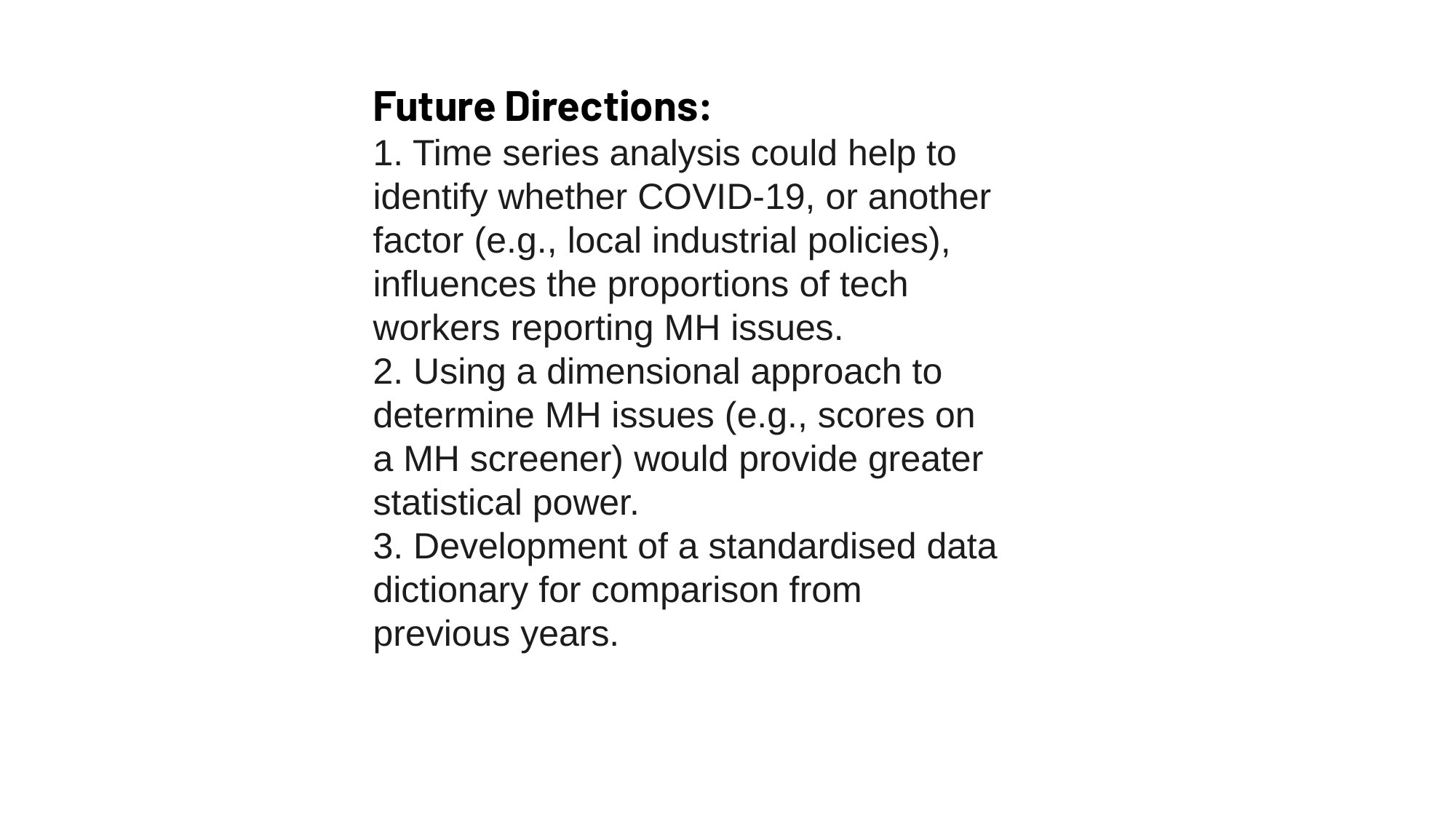

Future Directions:
1. Time series analysis could help to identify whether COVID-19, or another factor (e.g., local industrial policies), influences the proportions of tech workers reporting MH issues.
2. Using a dimensional approach to determine MH issues (e.g., scores on a MH screener) would provide greater statistical power.
3. Development of a standardised data dictionary for comparison from previous years.